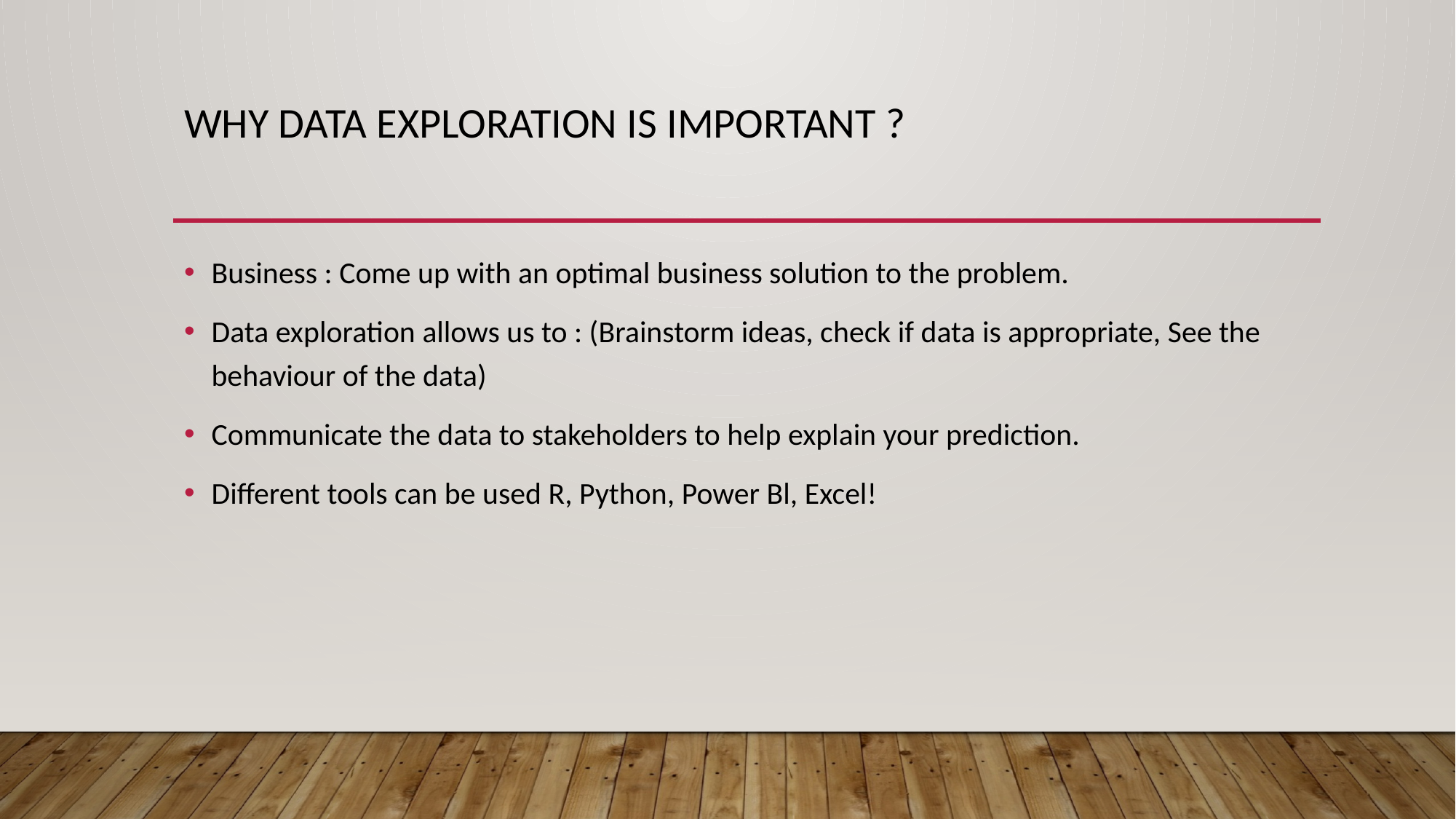

# WHY DATA EXPLORATION IS IMPORTANT ?
Business : Come up with an optimal business solution to the problem.
Data exploration allows us to : (Brainstorm ideas, check if data is appropriate, See the behaviour of the data)
Communicate the data to stakeholders to help explain your prediction.
Different tools can be used R, Python, Power Bl, Excel!